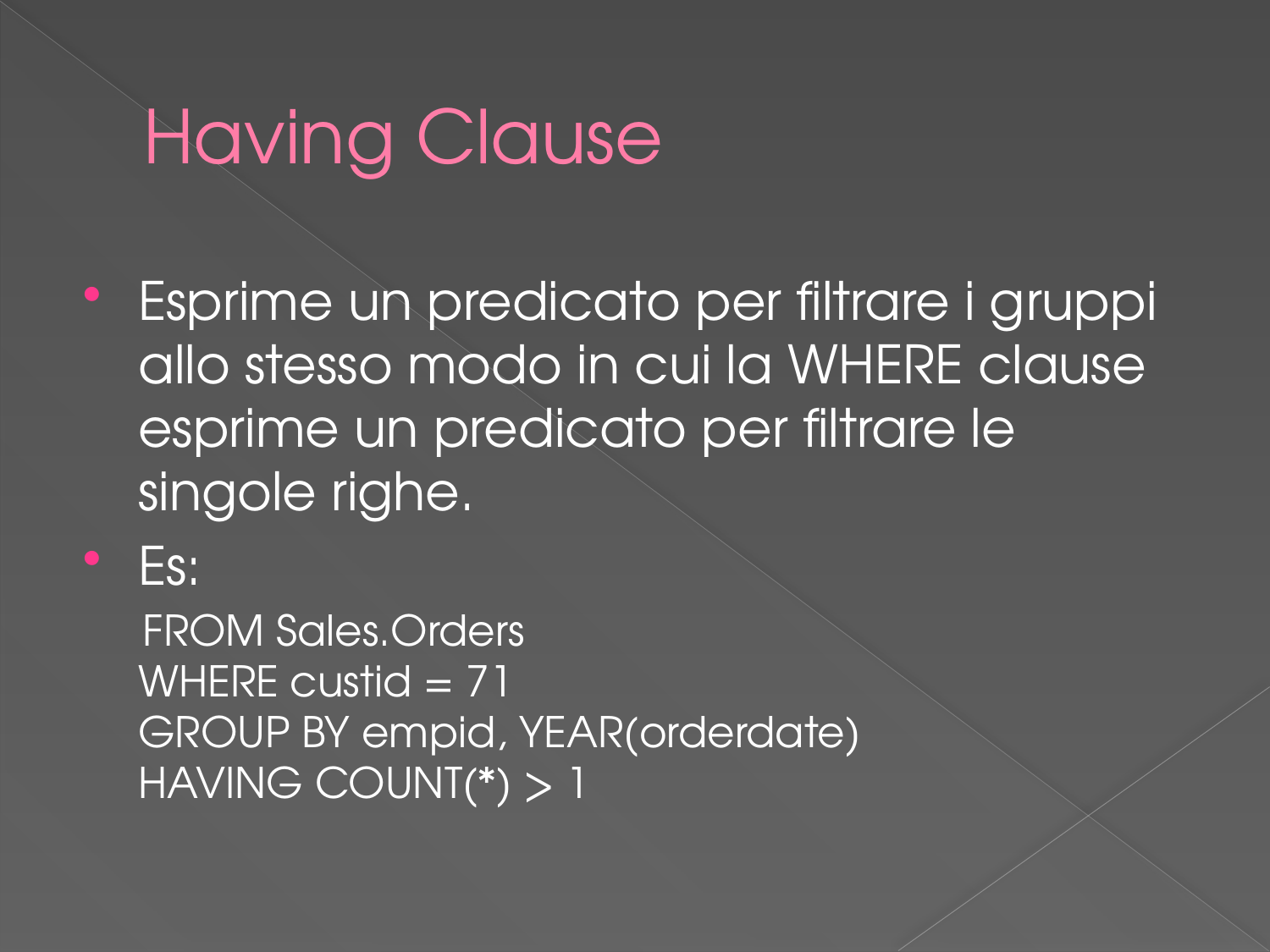

# Having Clause
Esprime un predicato per filtrare i gruppi allo stesso modo in cui la WHERE clause esprime un predicato per filtrare le singole righe.
Es:
     FROM Sales.Orders
WHERE custid = 71
GROUP BY empid, YEAR(orderdate)
HAVING COUNT(*) > 1